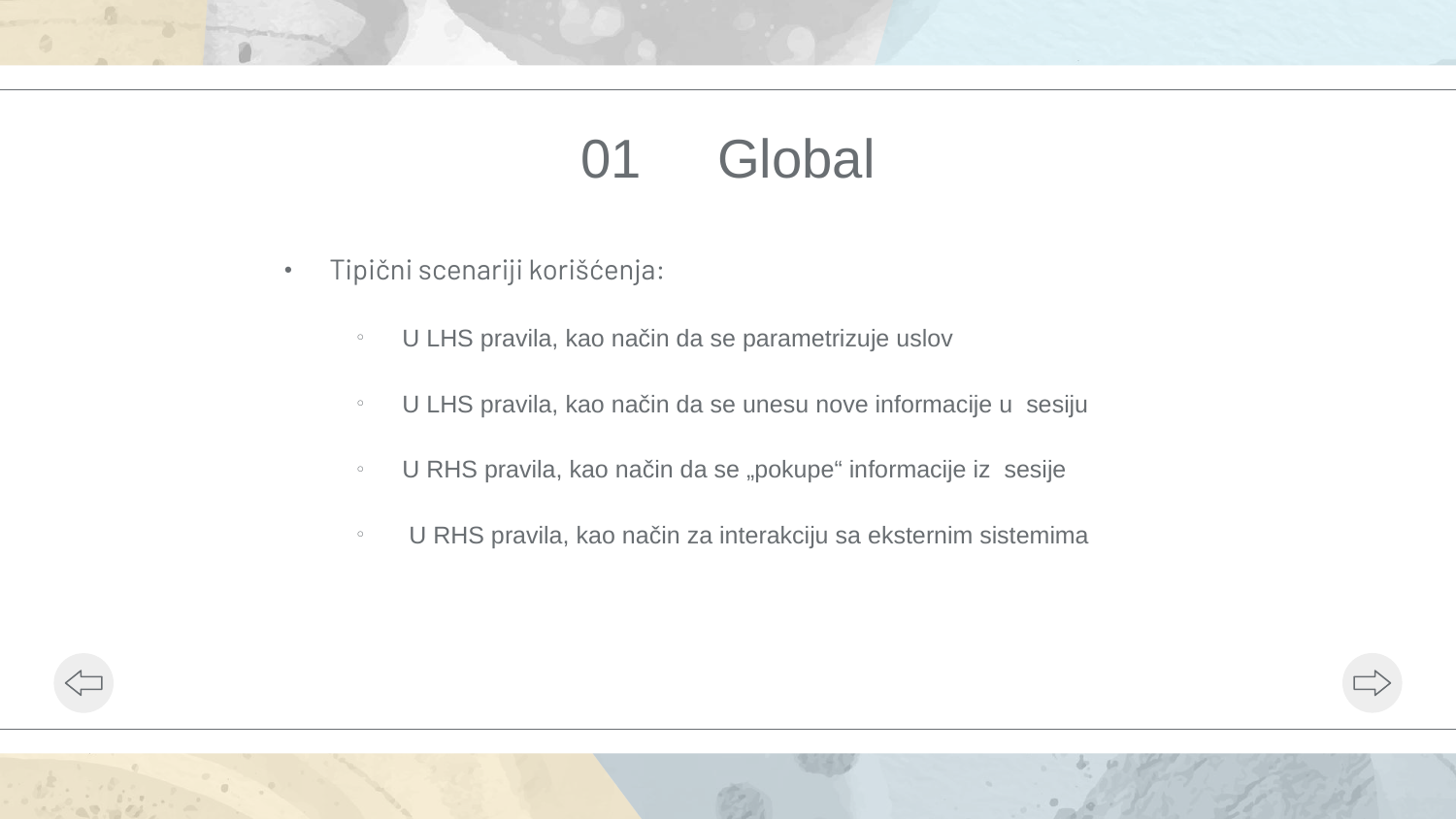

# 01     Global
Tipični scenariji korišćenja:
U LHS pravila, kao način da se parametrizuje uslov
U LHS pravila, kao način da se unesu nove informacije u  sesiju
U RHS pravila, kao način da se „pokupe“ informacije iz  sesije
 U RHS pravila, kao način za interakciju sa eksternim sistemima